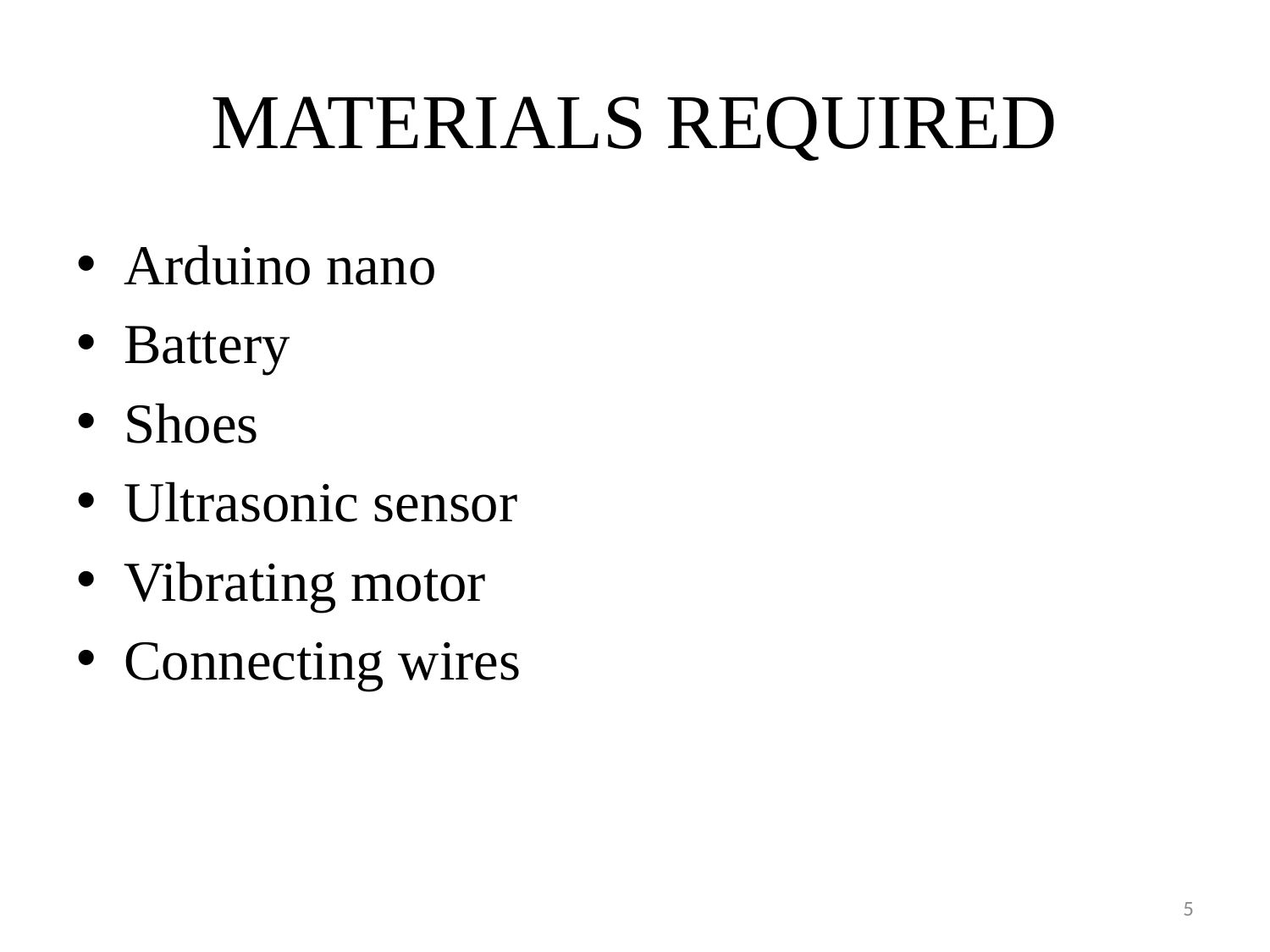

# MATERIALS REQUIRED
Arduino nano
Battery
Shoes
Ultrasonic sensor
Vibrating motor
Connecting wires
5